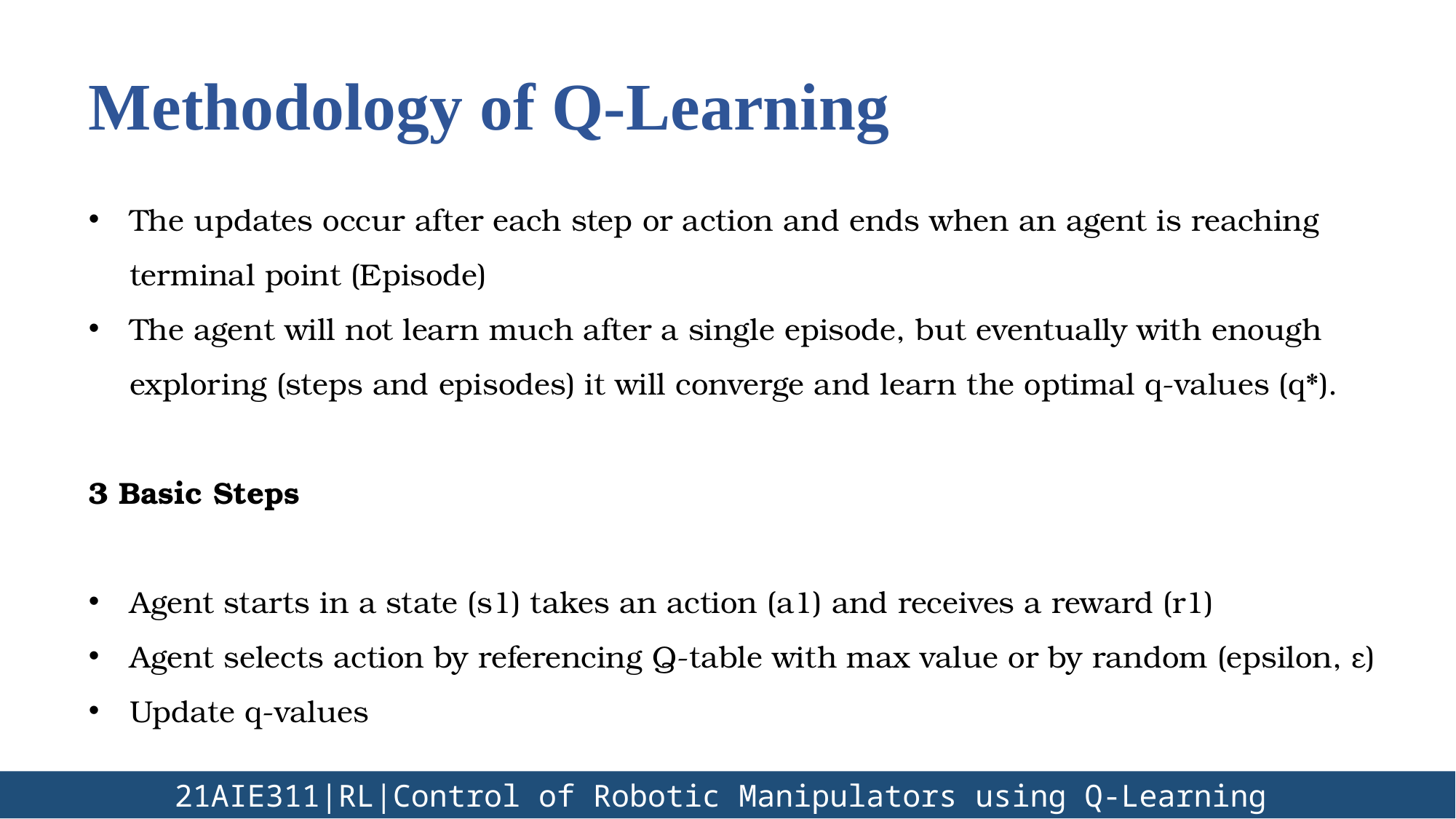

Methodology of Q-Learning
The updates occur after each step or action and ends when an agent is reaching terminal point (Episode)
The agent will not learn much after a single episode, but eventually with enough exploring (steps and episodes) it will converge and learn the optimal q-values (q*).

3 Basic Steps

Agent starts in a state (s1) takes an action (a1) and receives a reward (r1)
Agent selects action by referencing Q-table with max value or by random (epsilon, ε)
Update q-values
	   21AIE311|RL|Control of Robotic Manipulators using Q-Learning